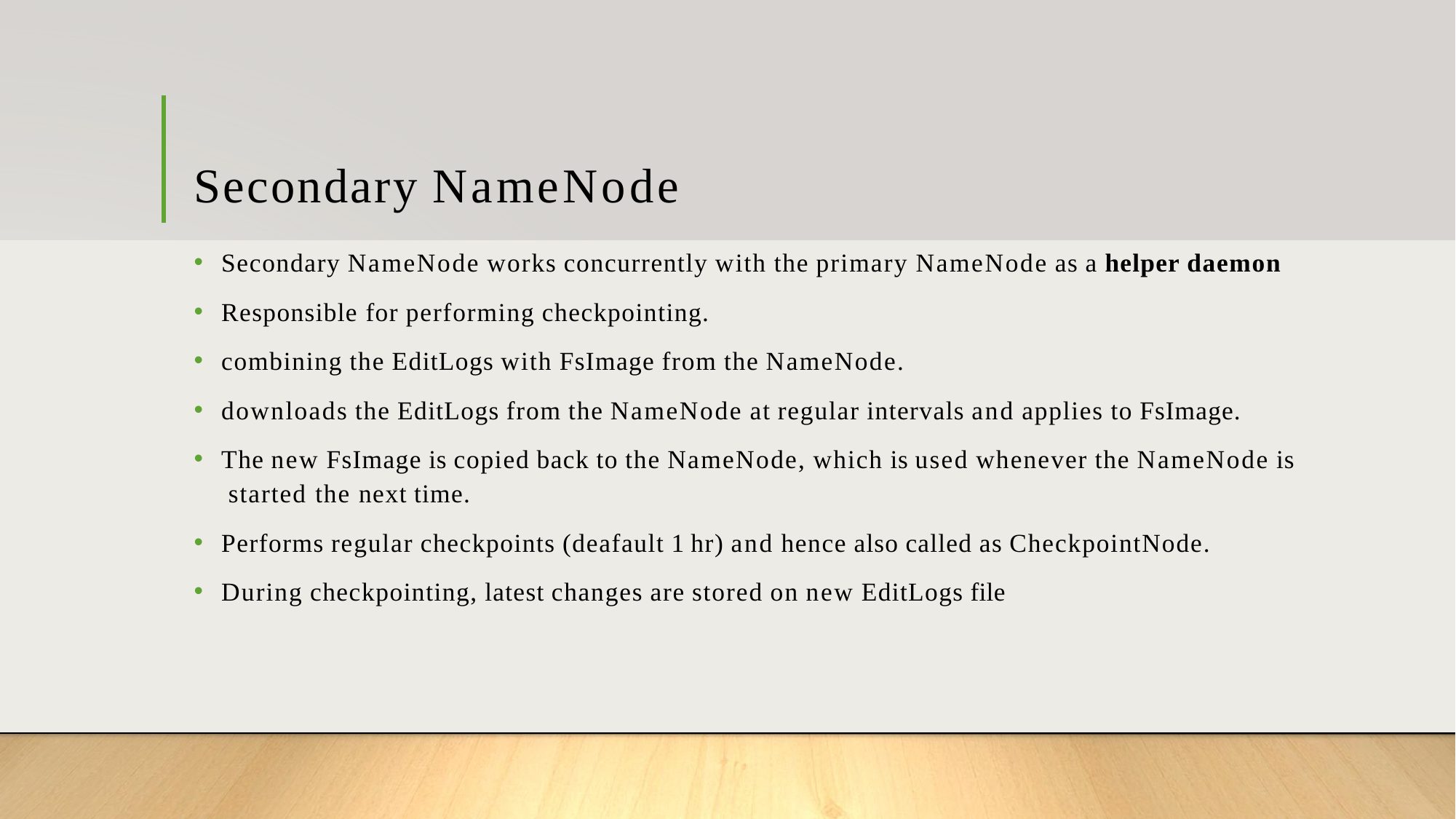

# Secondary NameNode
Secondary NameNode works concurrently with the primary NameNode as a helper daemon
Responsible for performing checkpointing.
combining the EditLogs with FsImage from the NameNode.
downloads the EditLogs from the NameNode at regular intervals and applies to FsImage.
The new FsImage is copied back to the NameNode, which is used whenever the NameNode is  started the next time.
Performs regular checkpoints (deafault 1 hr) and hence also called as CheckpointNode.
During checkpointing, latest changes are stored on new EditLogs file